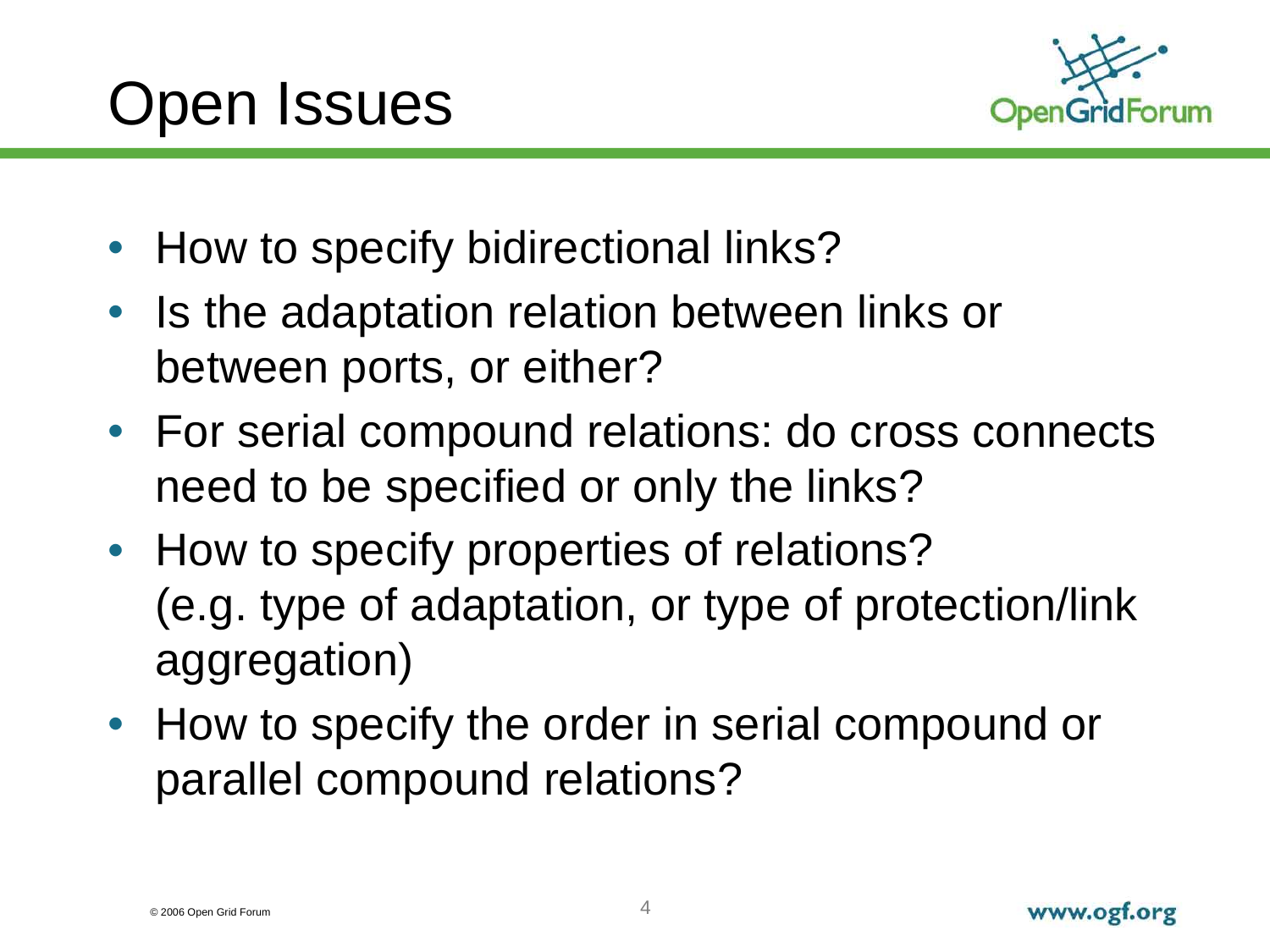

# Open Issues
How to specify bidirectional links?
Is the adaptation relation between links or between ports, or either?
For serial compound relations: do cross connects need to be specified or only the links?
How to specify properties of relations?
(e.g. type of adaptation, or type of protection/link aggregation)
How to specify the order in serial compound or parallel compound relations?

4